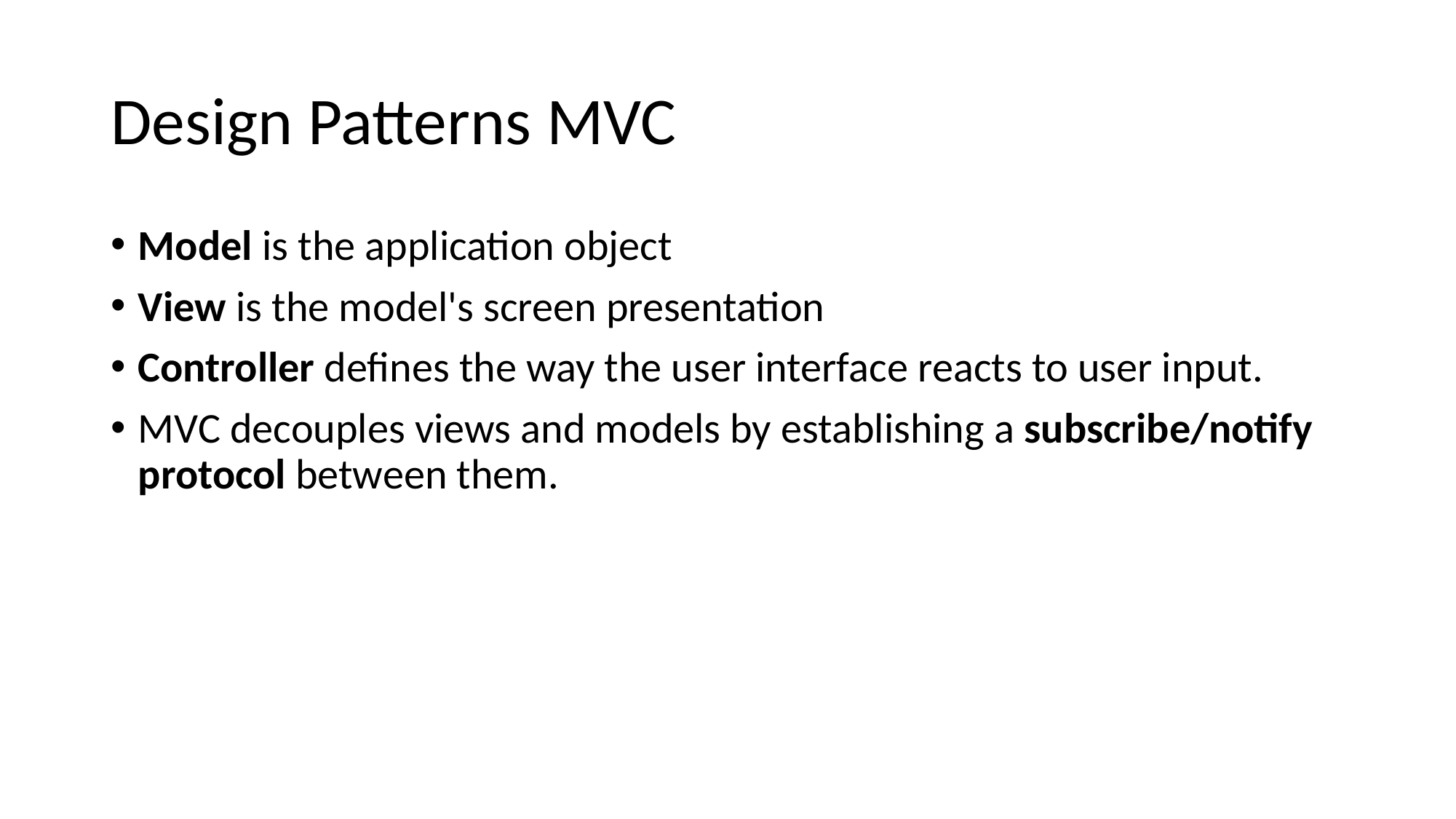

# Design Patterns MVC
Model is the application object
View is the model's screen presentation
Controller defines the way the user interface reacts to user input.
MVC decouples views and models by establishing a subscribe/notify protocol between them.